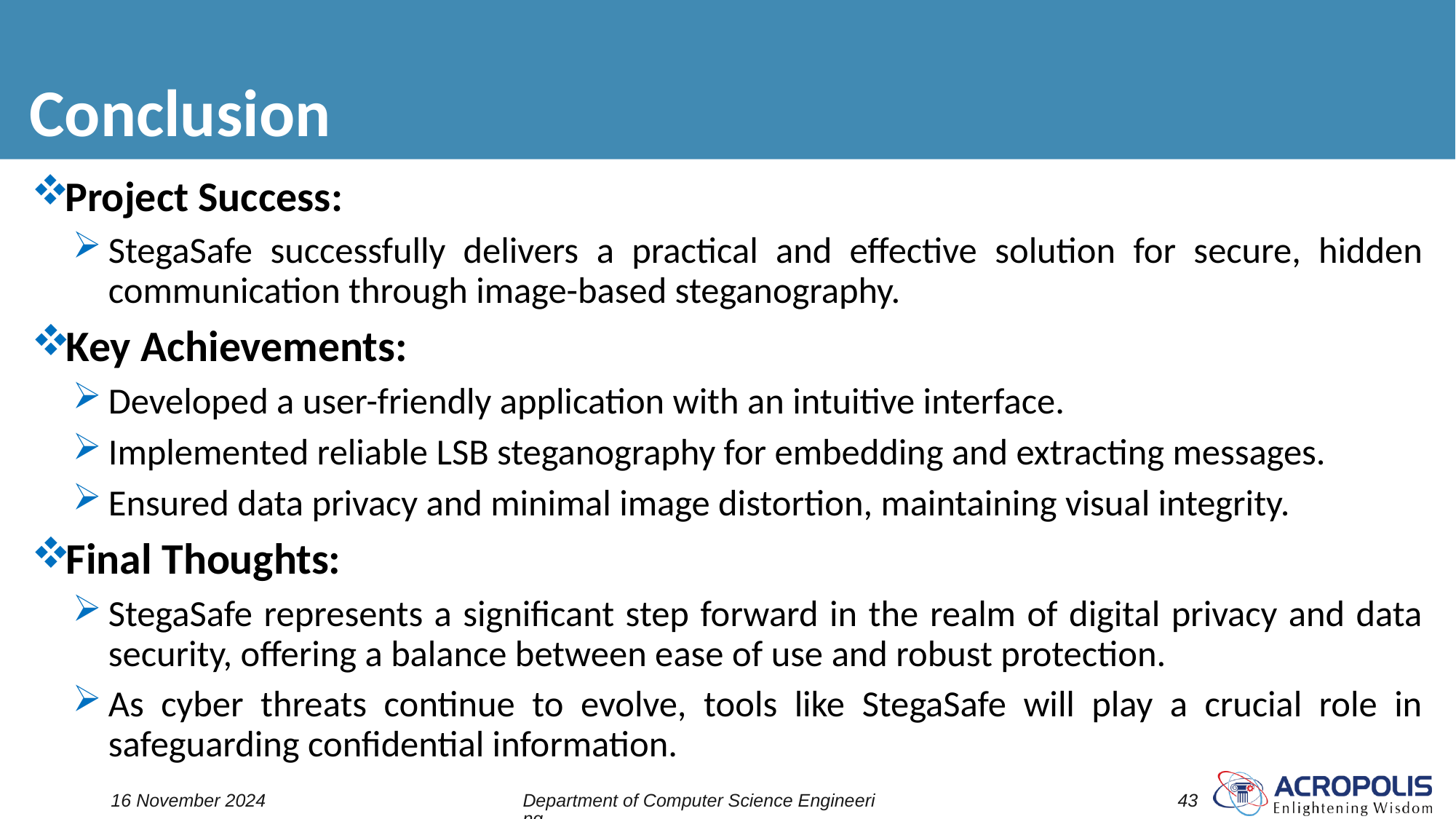

# Conclusion
Project Success:
StegaSafe successfully delivers a practical and effective solution for secure, hidden communication through image-based steganography.
Key Achievements:
Developed a user-friendly application with an intuitive interface.
Implemented reliable LSB steganography for embedding and extracting messages.
Ensured data privacy and minimal image distortion, maintaining visual integrity.
Final Thoughts:
StegaSafe represents a significant step forward in the realm of digital privacy and data security, offering a balance between ease of use and robust protection.
As cyber threats continue to evolve, tools like StegaSafe will play a crucial role in safeguarding confidential information.
16 November 2024
Department of Computer Science Engineering
43